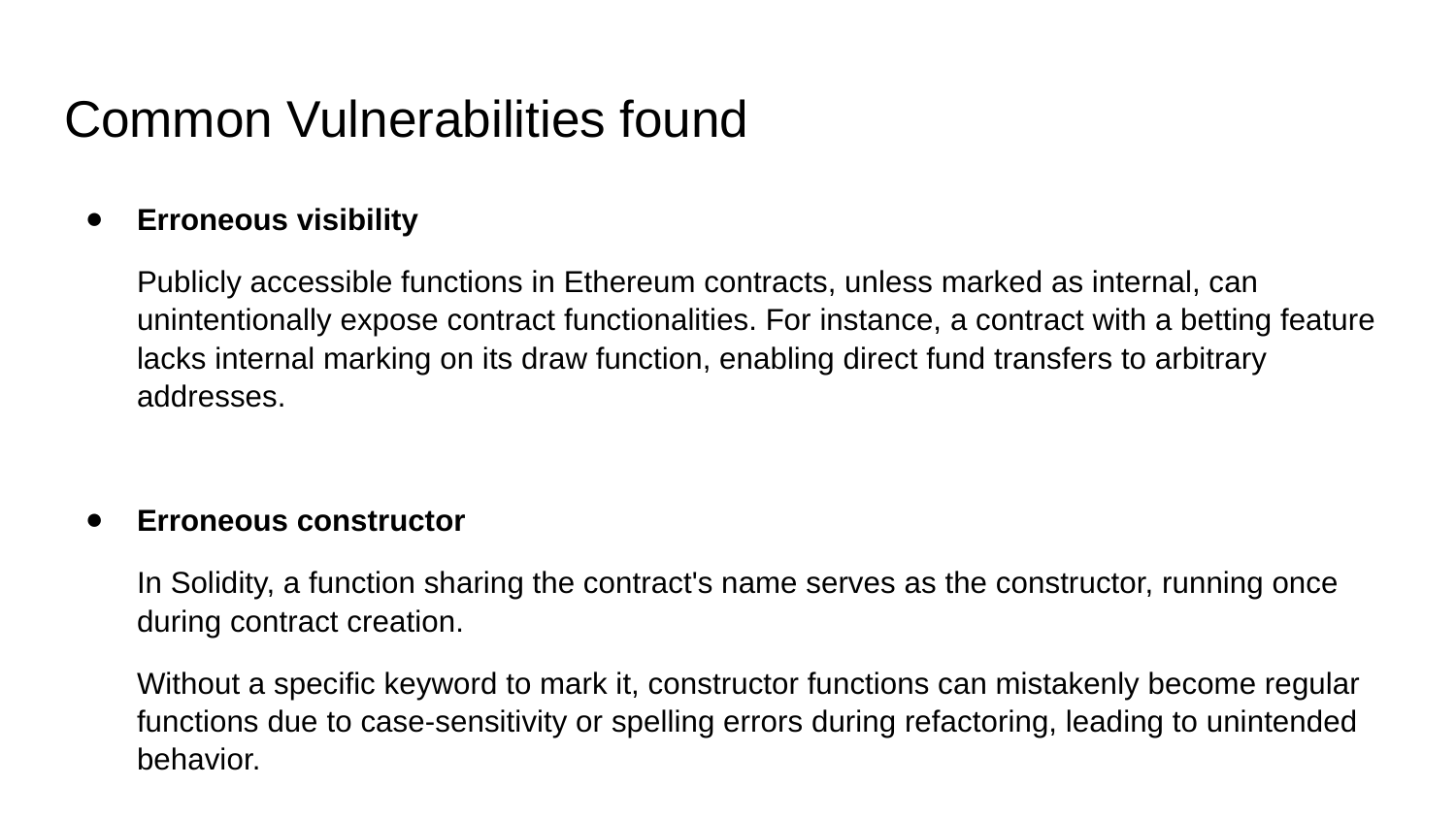

# Common Vulnerabilities found
Erroneous visibility
Publicly accessible functions in Ethereum contracts, unless marked as internal, can unintentionally expose contract functionalities. For instance, a contract with a betting feature lacks internal marking on its draw function, enabling direct fund transfers to arbitrary addresses.

Erroneous constructor
In Solidity, a function sharing the contract's name serves as the constructor, running once during contract creation.
Without a specific keyword to mark it, constructor functions can mistakenly become regular functions due to case-sensitivity or spelling errors during refactoring, leading to unintended behavior.